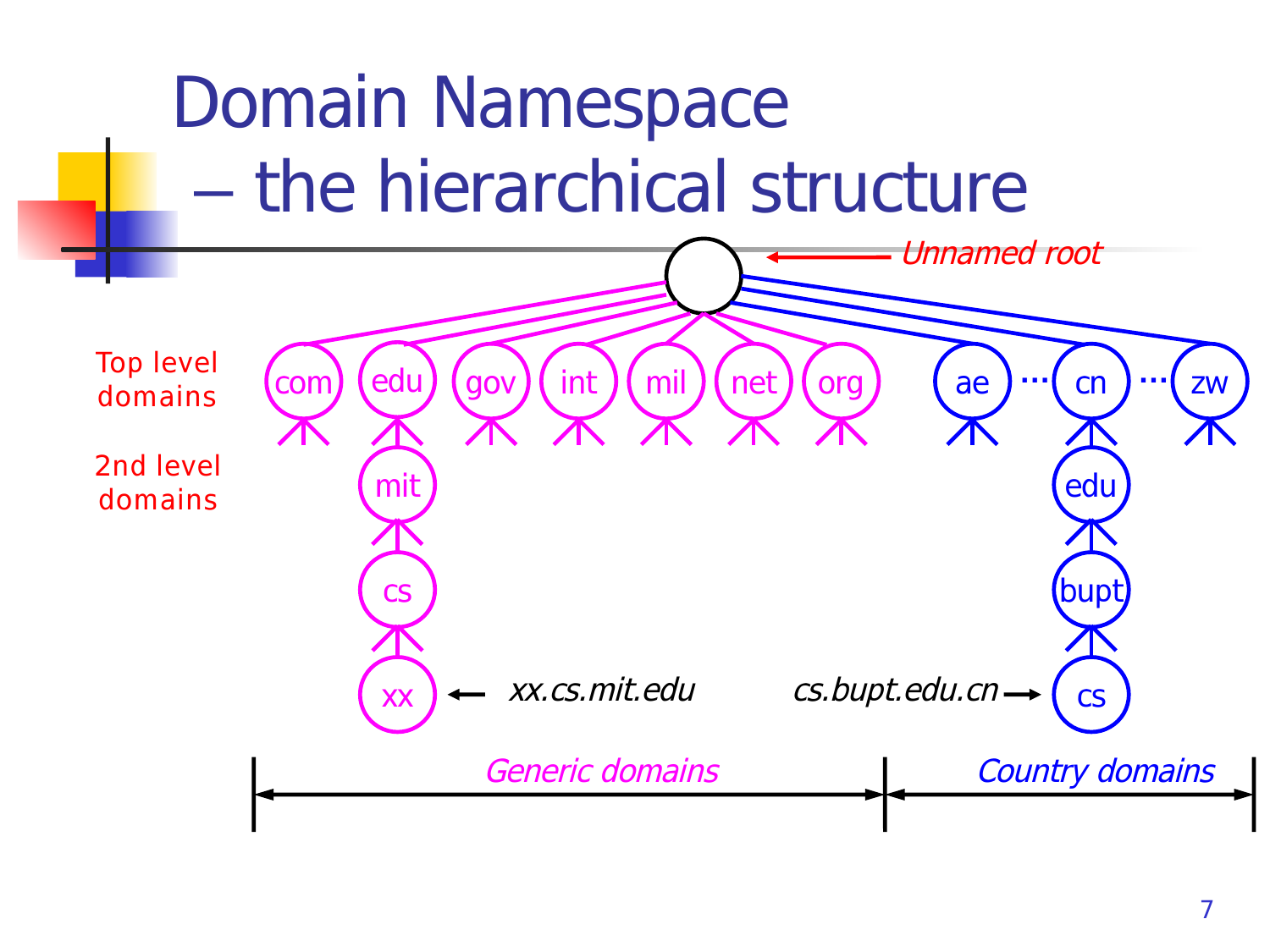

# Domain Namespace – the hierarchical structure
Unnamed root

Top level domains
edu
com
gov
int
mil
net
org
ae
cn
zw
…
…

2nd level domains
mit
edu

cs
bupt

xx
cs
xx.cs.mit.edu
cs.bupt.edu.cn

Generic domains
Country domains

7